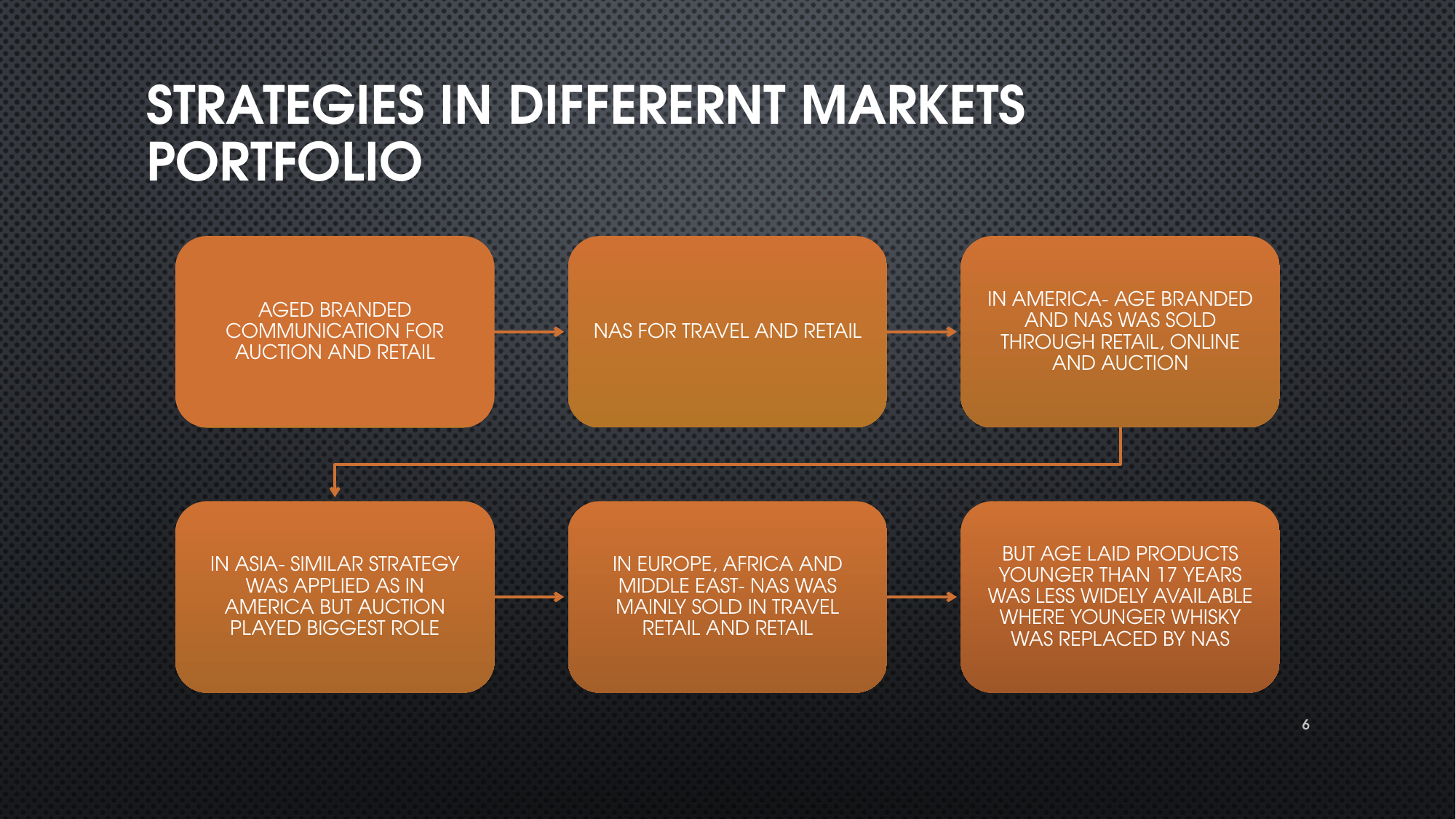

# STRATEGIES IN DIFFERERNT MARKETS PORTFOLIO

AGED BRANDED COMMUNICATION FOR AUCTION AND RETAIL

NAS FOR TRAVEL AND RETAIL

IN AMERICA- AGE BRANDED AND NAS WAS SOLD THROUGH RETAIL, ONLINE AND AUCTION

IN ASIA- SIMILAR STRATEGY WAS APPLIED AS IN AMERICA BUT AUCTION PLAYED BIGGEST ROLE

IN EUROPE, AFRICA AND MIDDLE EAST- NAS WAS MAINLY SOLD IN TRAVEL RETAIL AND RETAIL
BUT AGE LAID PRODUCTS YOUNGER THAN 17 YEARS WAS LESS WIDELY AVAILABLE WHERE YOUNGER WHISKY WAS REPLACED BY NAS
6